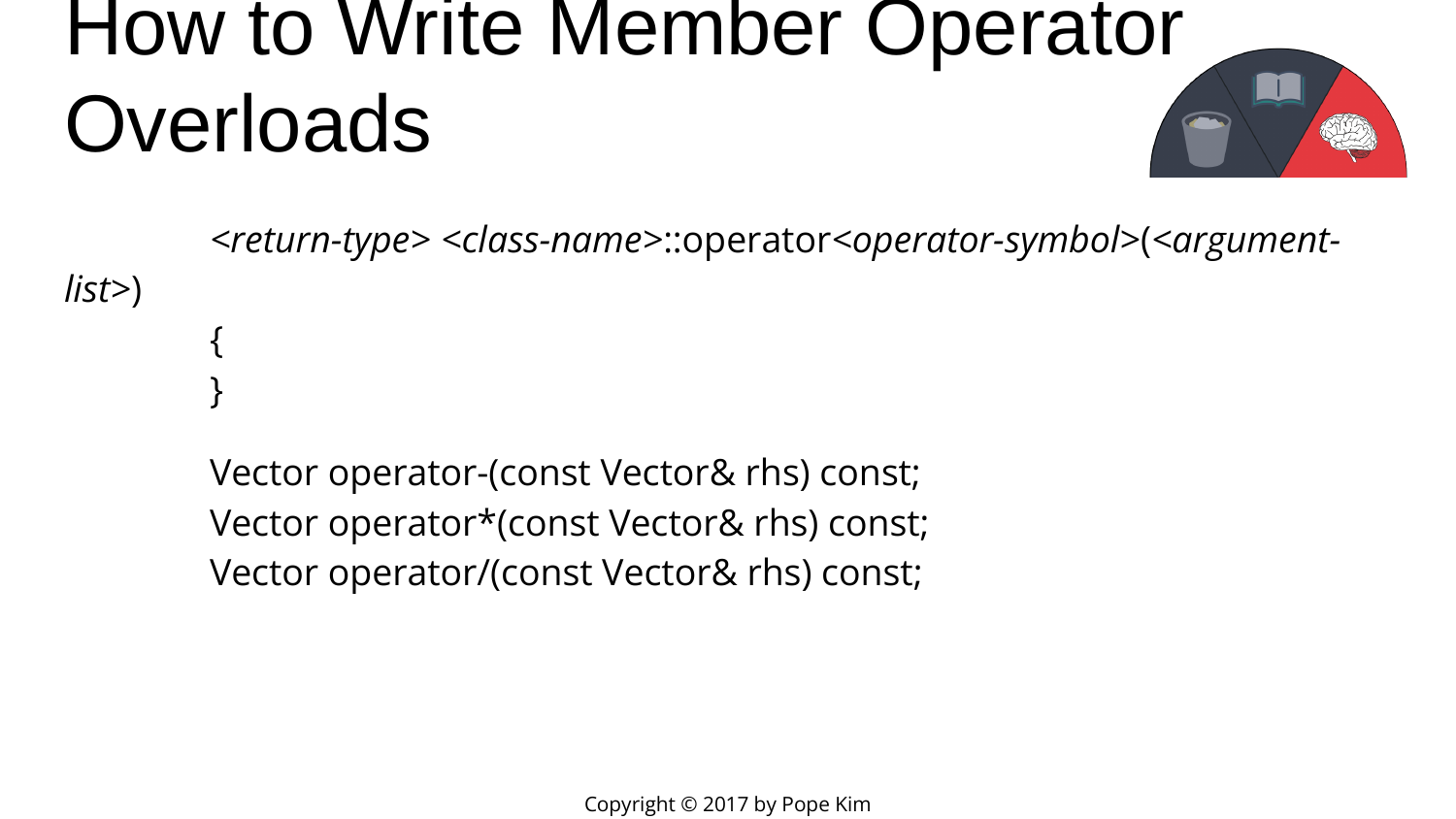

# How to Write Member Operator Overloads
	<return-type> <class-name>::operator<operator-symbol>(<argument-list>)
	{
	}
	Vector operator-(const Vector& rhs) const;
	Vector operator*(const Vector& rhs) const;
	Vector operator/(const Vector& rhs) const;